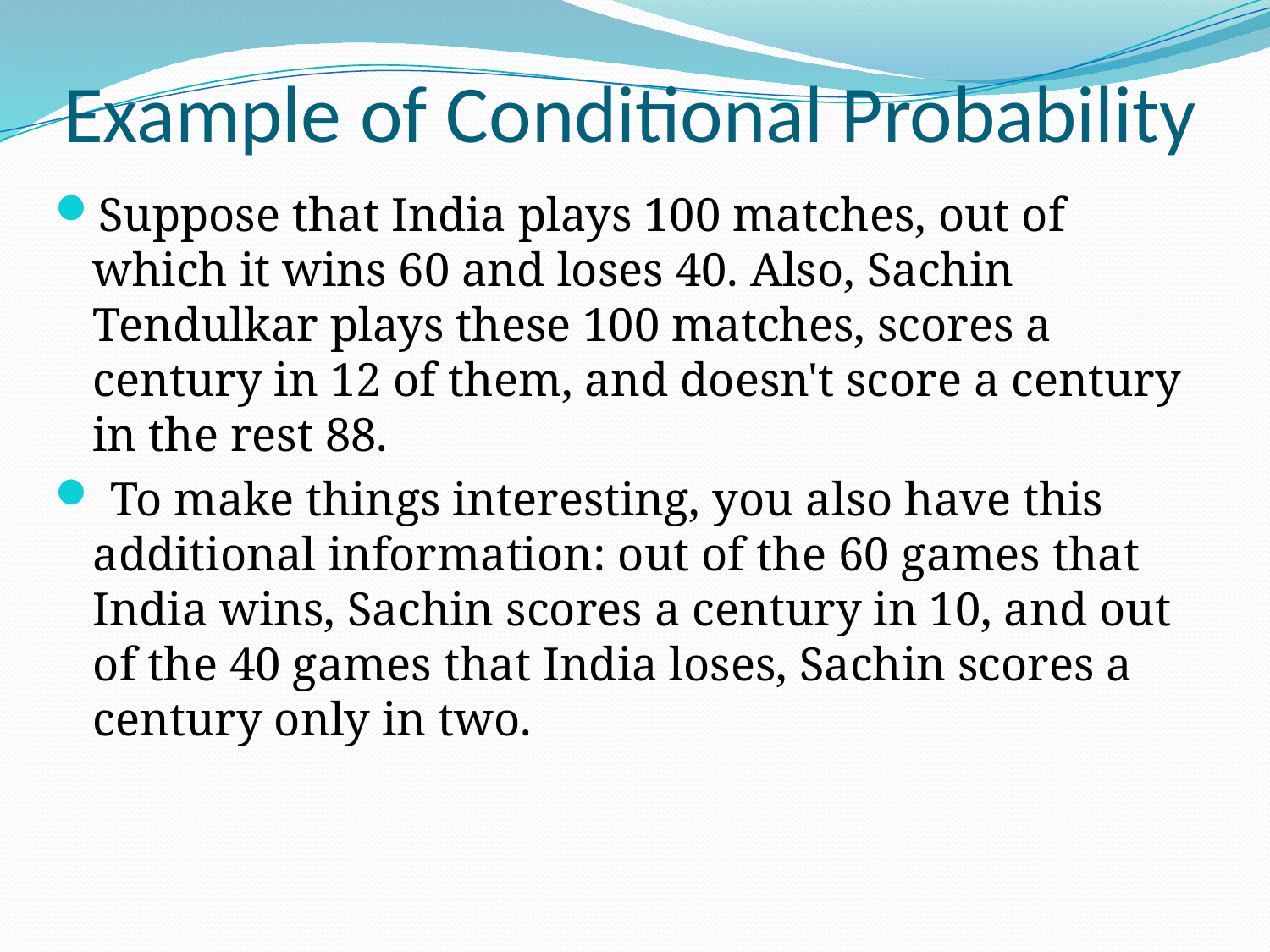

# Example of Conditional Probability
Suppose that India plays 100 matches, out of which it wins 60 and loses 40. Also, Sachin Tendulkar plays these 100 matches, scores a century in 12 of them, and doesn't score a century in the rest 88.
 To make things interesting, you also have this additional information: out of the 60 games that India wins, Sachin scores a century in 10, and out of the 40 games that India loses, Sachin scores a century only in two.